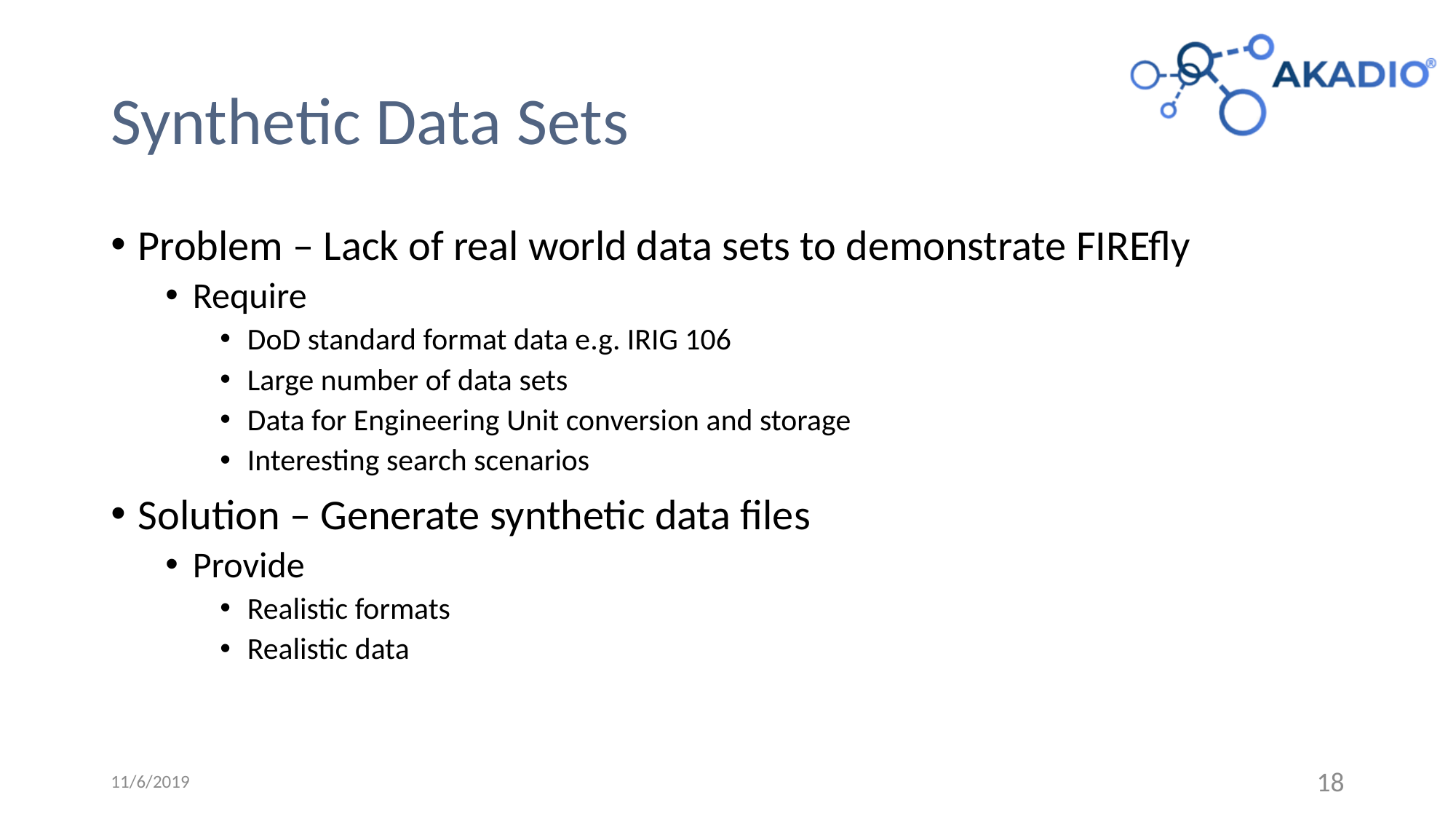

# Synthetic Data Sets
Problem – Lack of real world data sets to demonstrate FIREfly
Require
DoD standard format data e.g. IRIG 106
Large number of data sets
Data for Engineering Unit conversion and storage
Interesting search scenarios
Solution – Generate synthetic data files
Provide
Realistic formats
Realistic data

11/6/2019
18